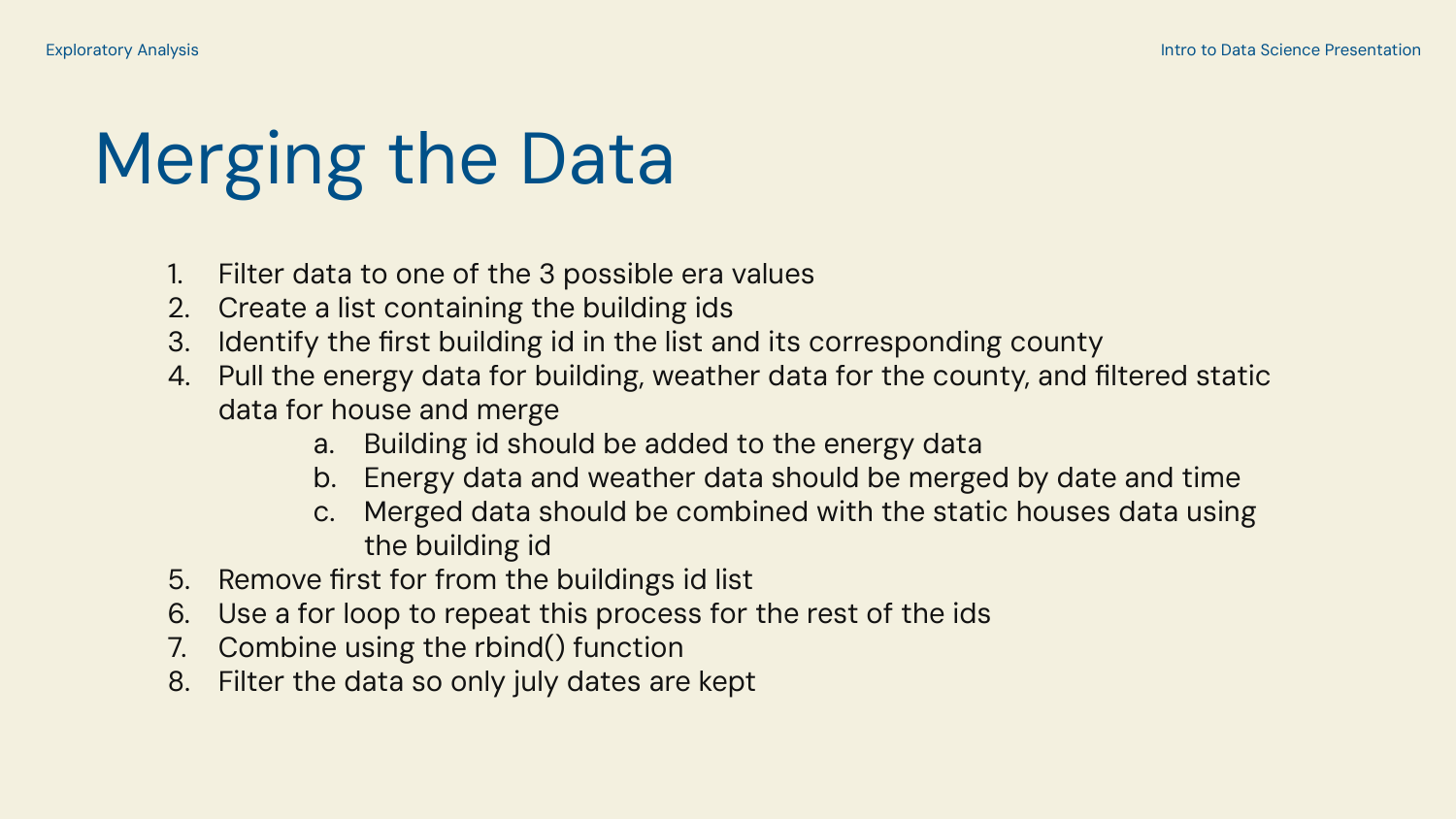

Exploratory Analysis
Intro to Data Science Presentation
Merging the Data
Filter data to one of the 3 possible era values
Create a list containing the building ids
Identify the first building id in the list and its corresponding county
Pull the energy data for building, weather data for the county, and filtered static data for house and merge
Building id should be added to the energy data
Energy data and weather data should be merged by date and time
Merged data should be combined with the static houses data using the building id
Remove first for from the buildings id list
Use a for loop to repeat this process for the rest of the ids
Combine using the rbind() function
Filter the data so only july dates are kept